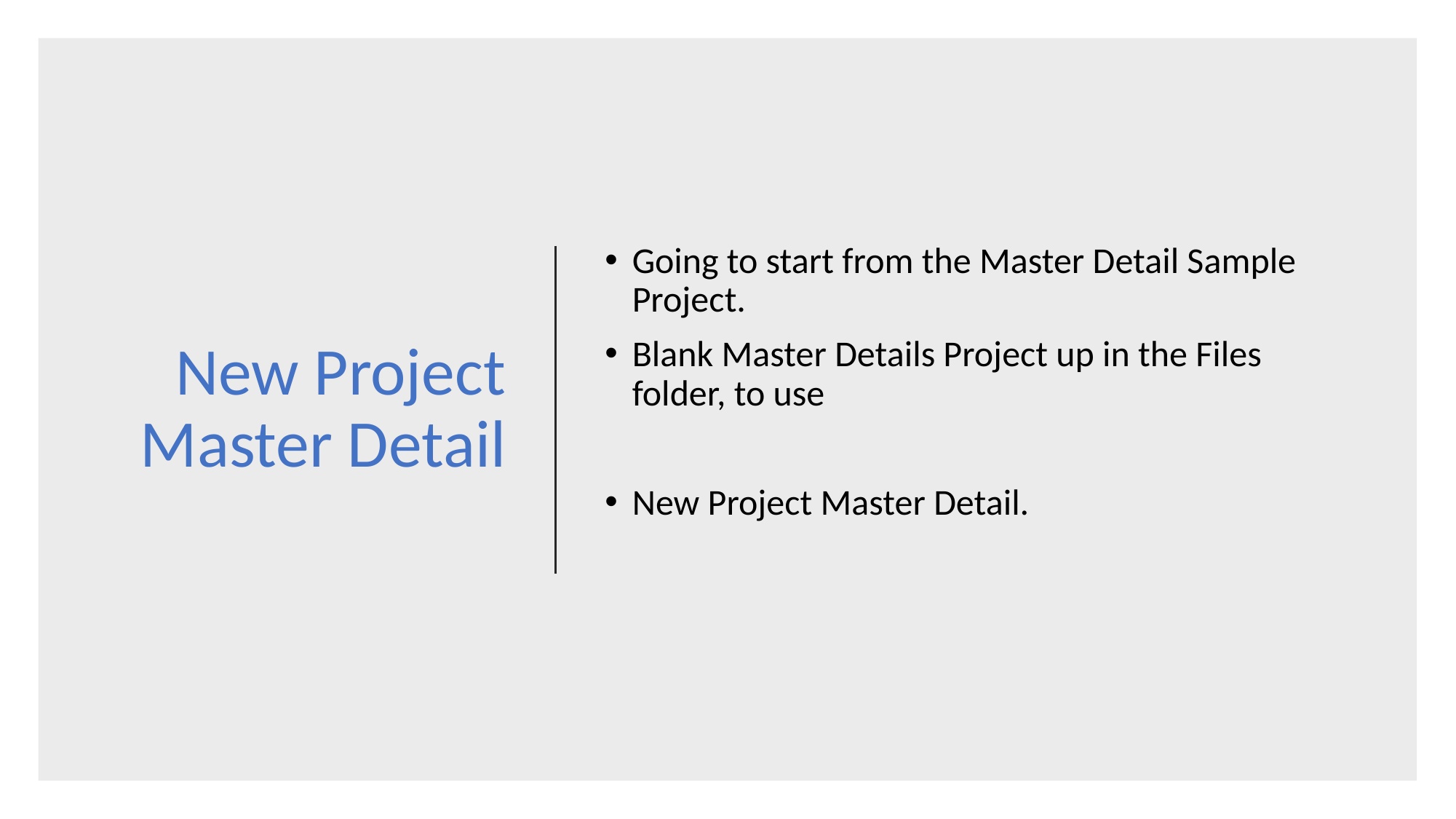

# New Project Master Detail
Going to start from the Master Detail Sample Project.
Blank Master Details Project up in the Files folder, to use

New Project Master Detail.